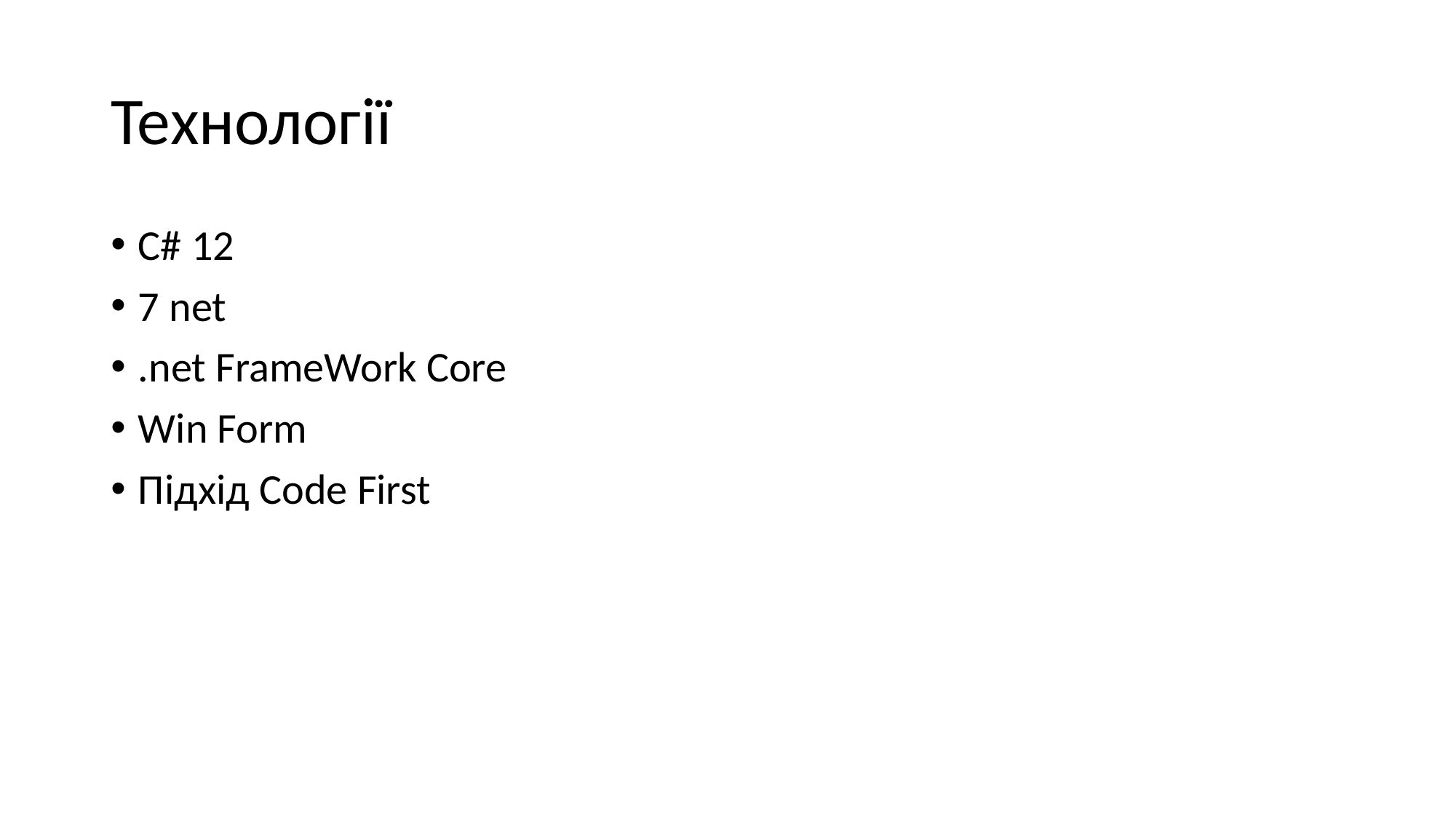

# Технології
C# 12
7 net
.net FrameWork Core
Win Form
Підхід Code First